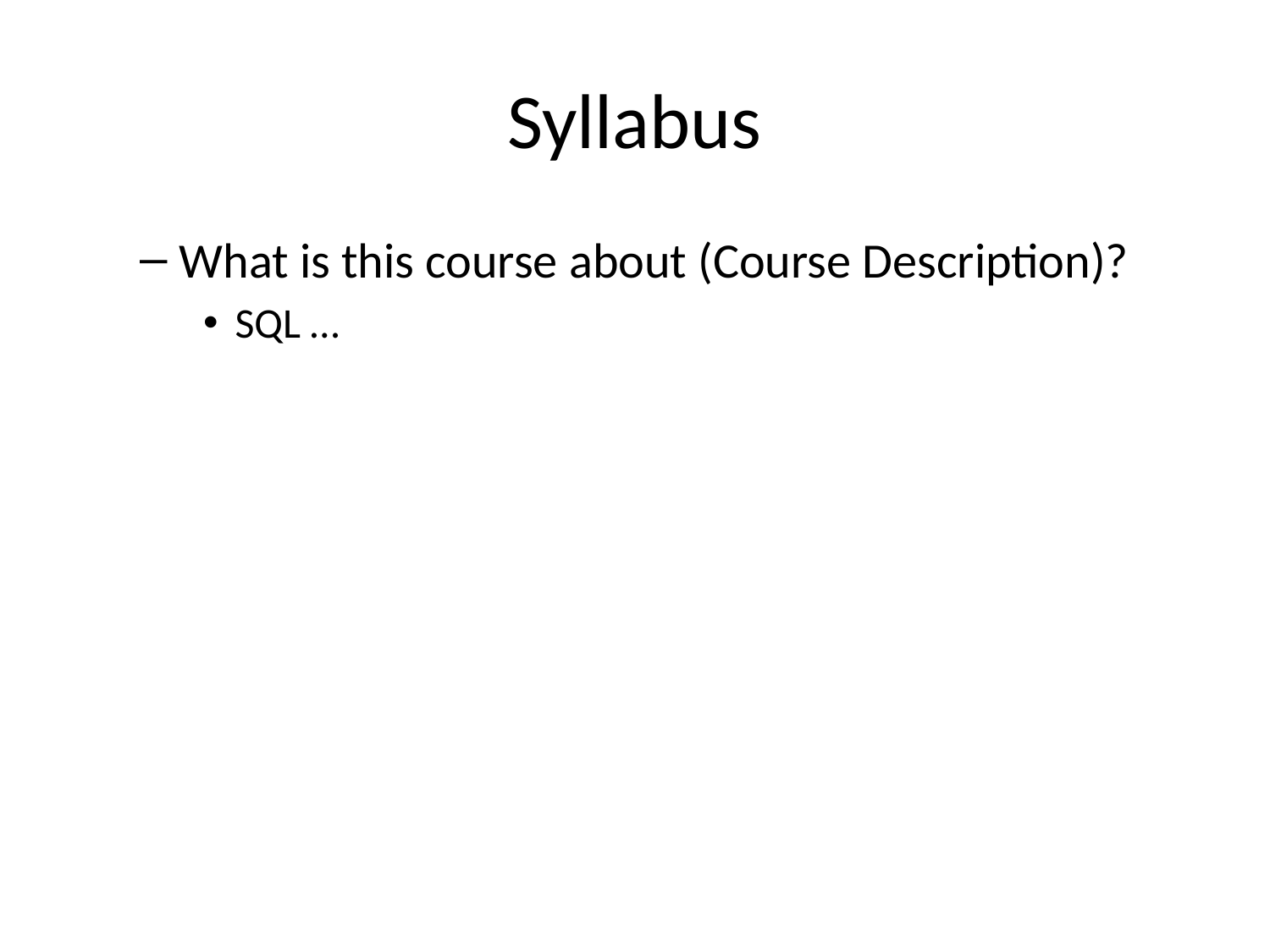

# Syllabus
What is this course about (Course Description)?
SQL …